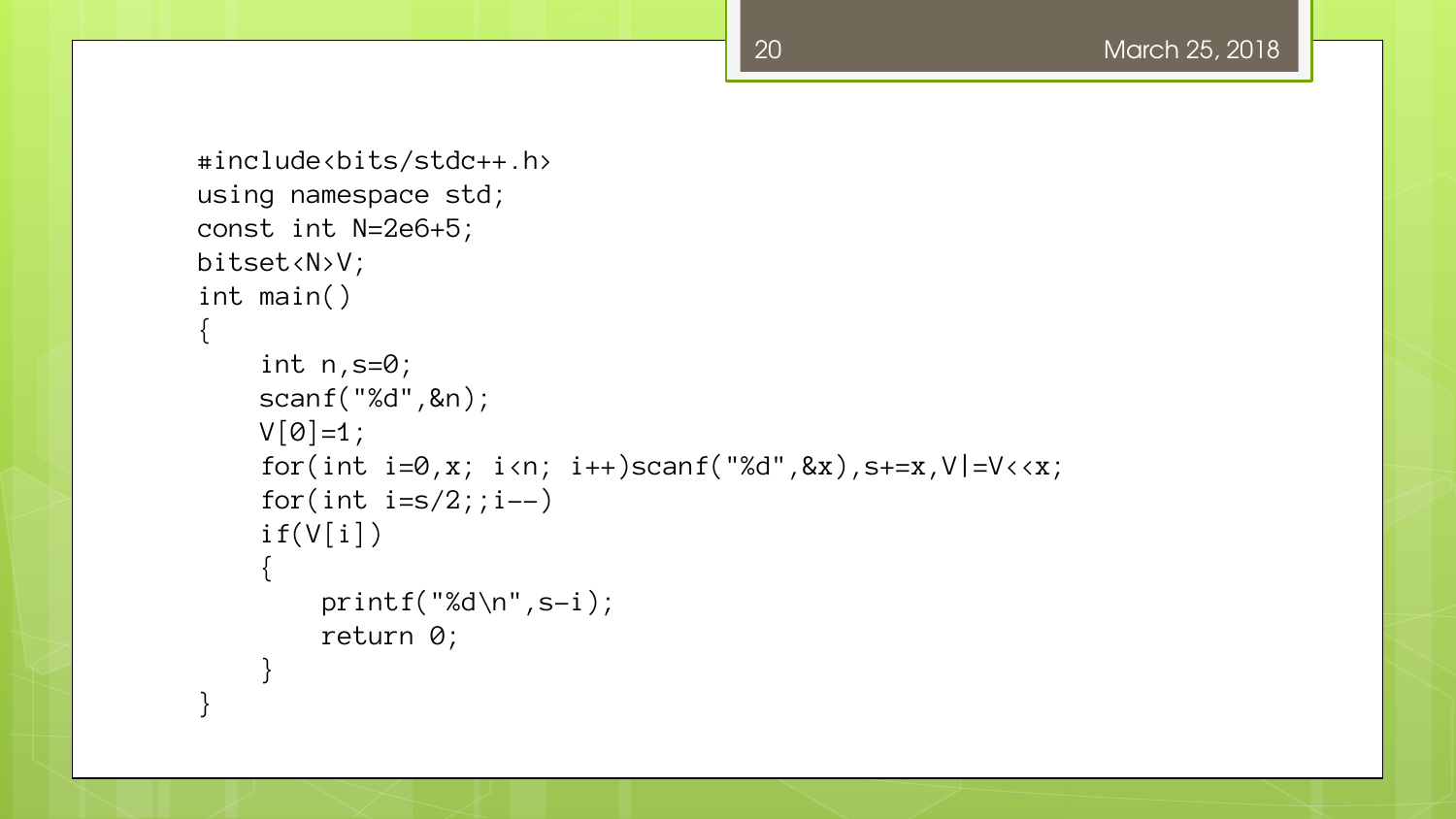

20
March 25, 2018
#include<bits/stdc++.h>
using namespace std;
const int N=2e6+5;
bitset<N>V;
int main()
{
    int n,s=0;
    scanf("%d",&n);
    V[0]=1;
    for(int i=0,x; i<n; i++)scanf("%d",&x),s+=x,V|=V<<x;
    for(int i=s/2;;i--)
    if(V[i])
    {
        printf("%d\n",s-i);
        return 0;
    }
}